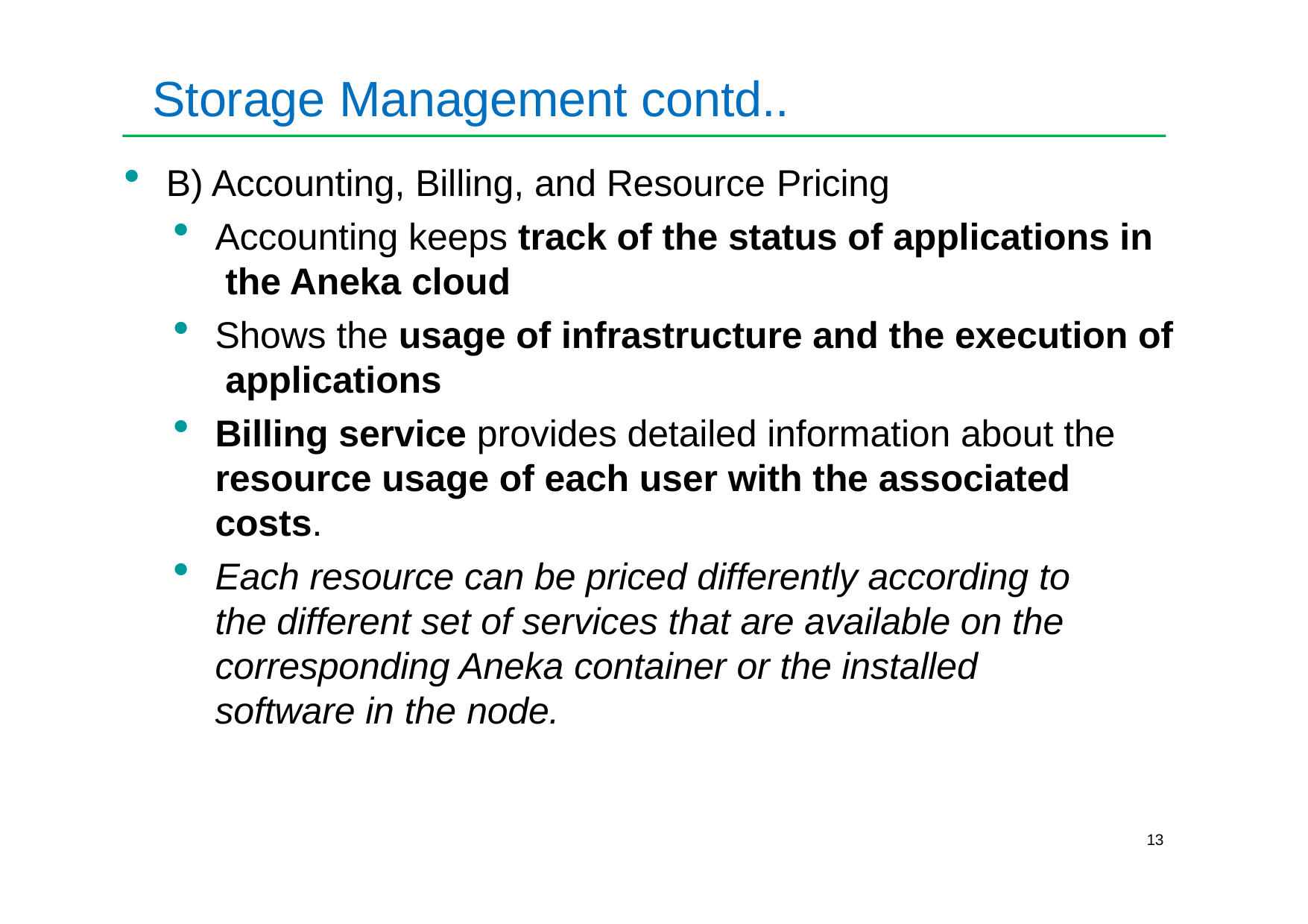

# Storage Management contd..

B) Accounting, Billing, and Resource Pricing
Accounting keeps track of the status of applications in  the Aneka cloud
Shows the usage of infrastructure and the execution of  applications
Billing service provides detailed information about the  resource usage of each user with the associated costs.
Each resource can be priced differently according to  the different set of services that are available on the  corresponding Aneka container or the installed  software in the node.
13